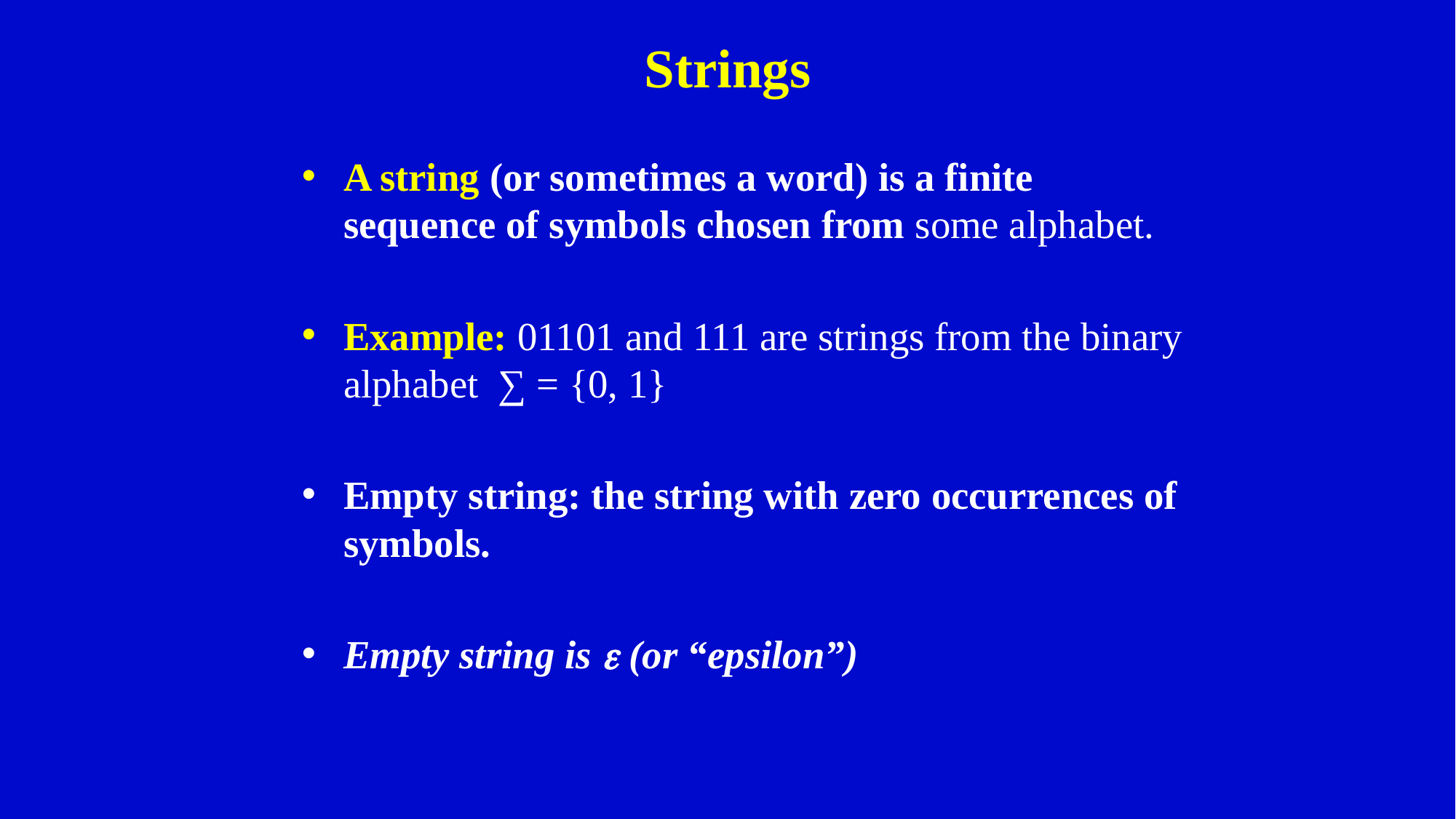

# Strings
A string (or sometimes a word) is a finite sequence of symbols chosen from some alphabet.

Example: 01101 and 111 are strings from the binary alphabet  ∑ = {0, 1}

Empty string: the string with zero occurrences of symbols.

Empty string is ε (or “epsilon”)